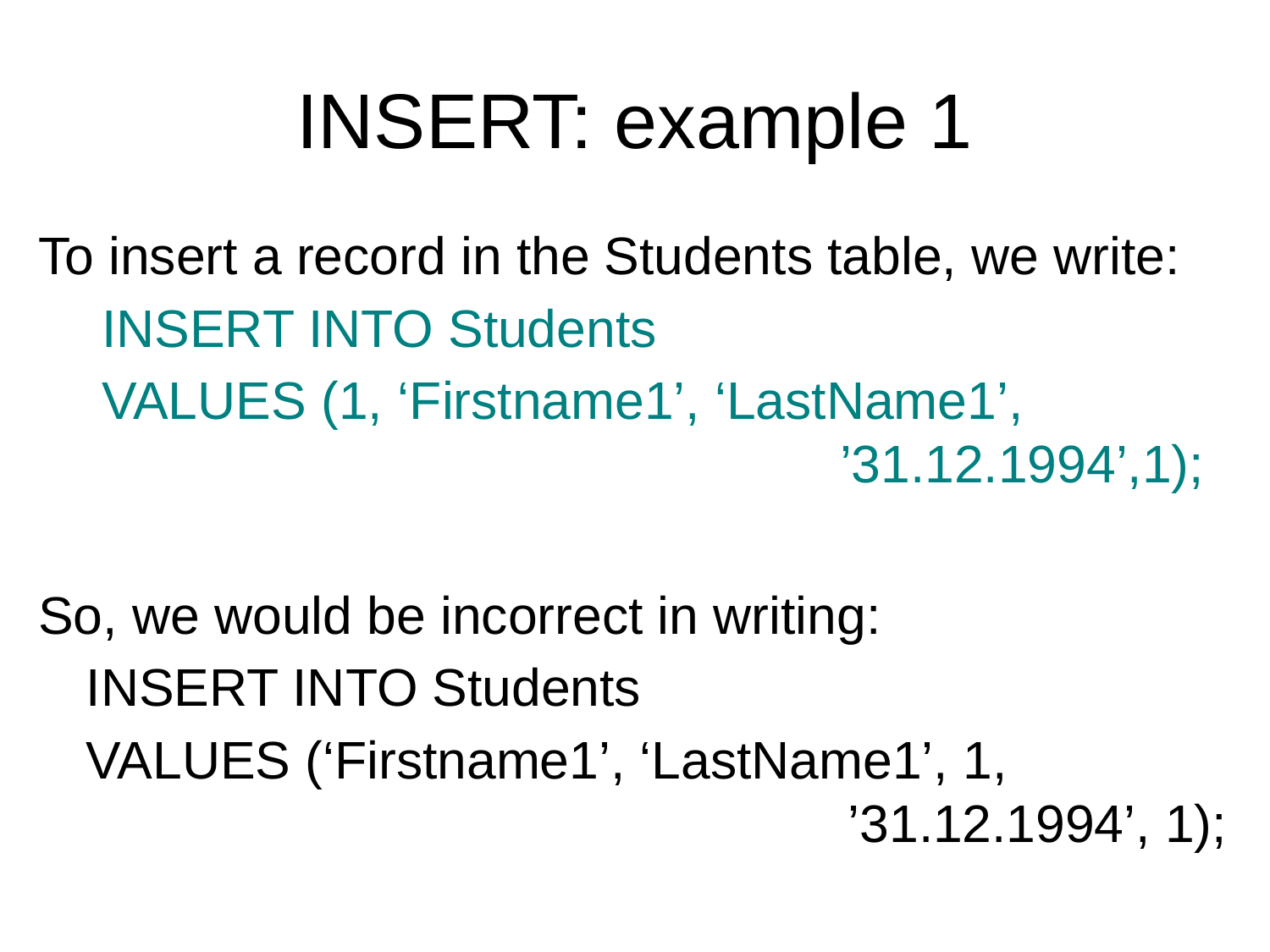

INSERT: example 1
To insert a record in the Students table, we write:
INSERT INTO Students
VALUES (1, ‘Firstname1’, ‘LastName1’, 								’31.12.1994’,1);

So, we would be incorrect in writing:
	INSERT INTO Students
	VALUES (‘Firstname1’, ‘LastName1’, 1, 								’31.12.1994’, 1);